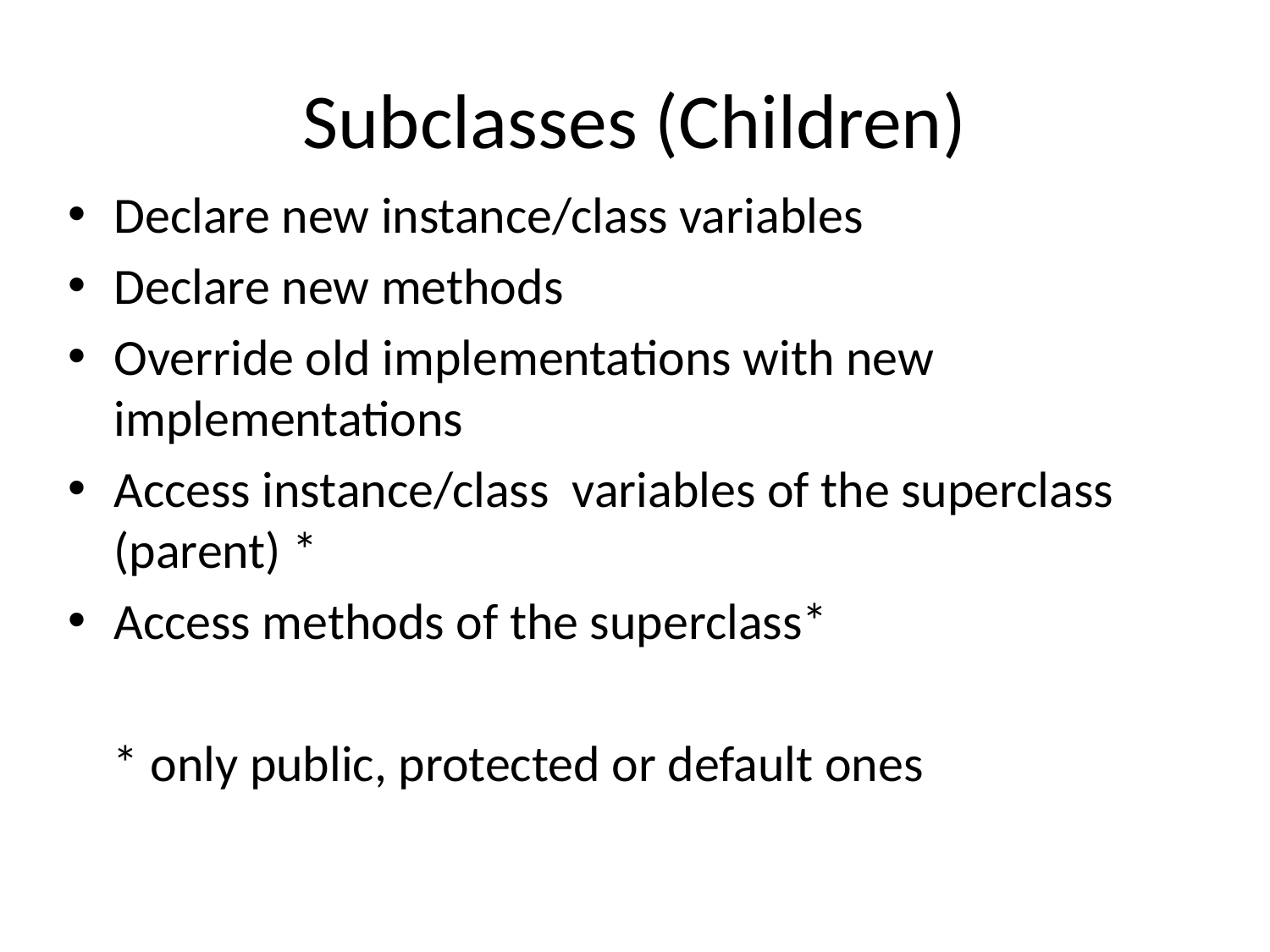

# Subclasses (Children)
Declare new instance/class variables
Declare new methods
Override old implementations with new implementations
Access instance/class  variables of the superclass (parent) *
Access methods of the superclass*

    * only public, protected or default ones